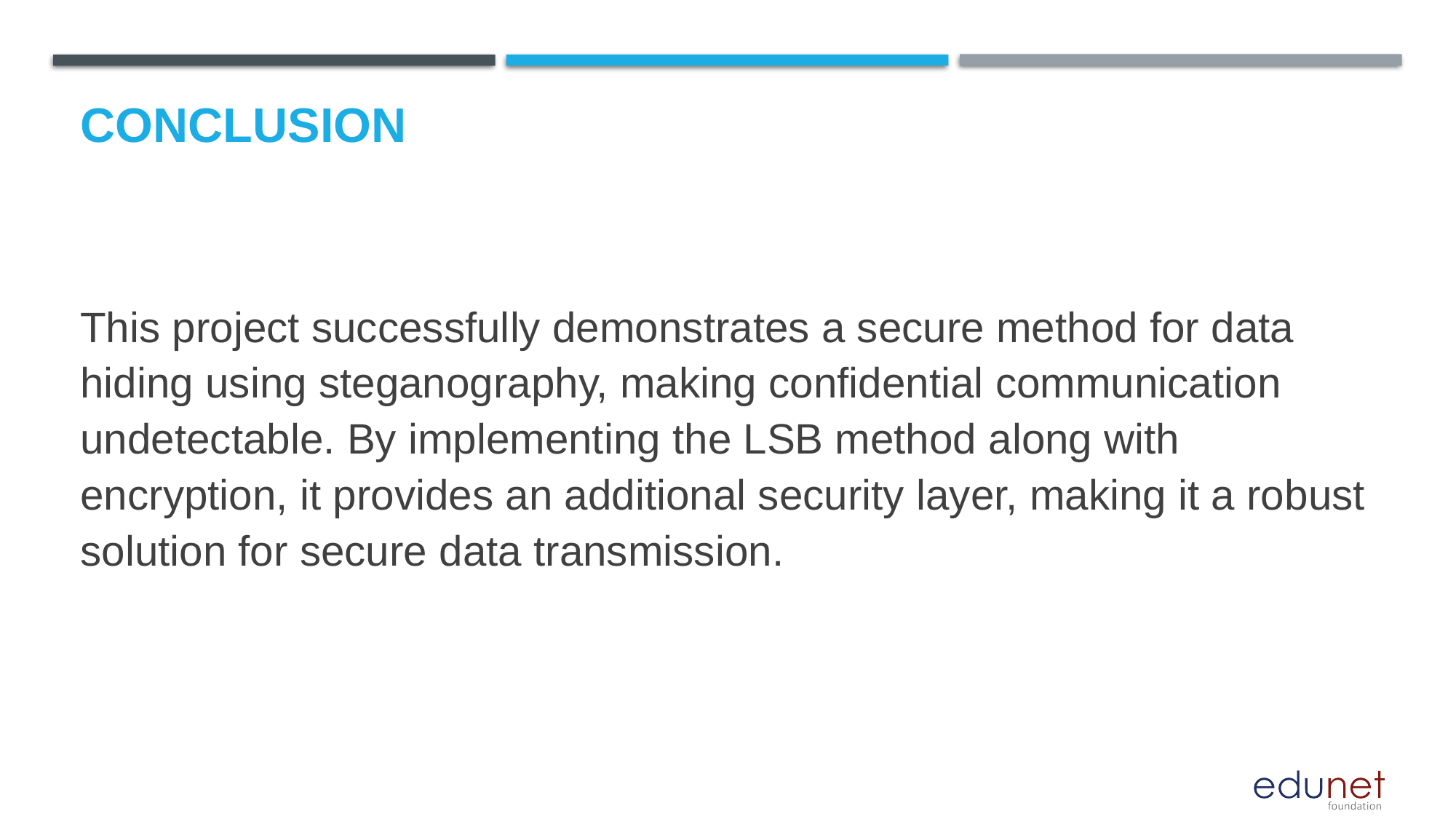

# Conclusion
This project successfully demonstrates a secure method for data hiding using steganography, making confidential communication undetectable. By implementing the LSB method along with encryption, it provides an additional security layer, making it a robust solution for secure data transmission.